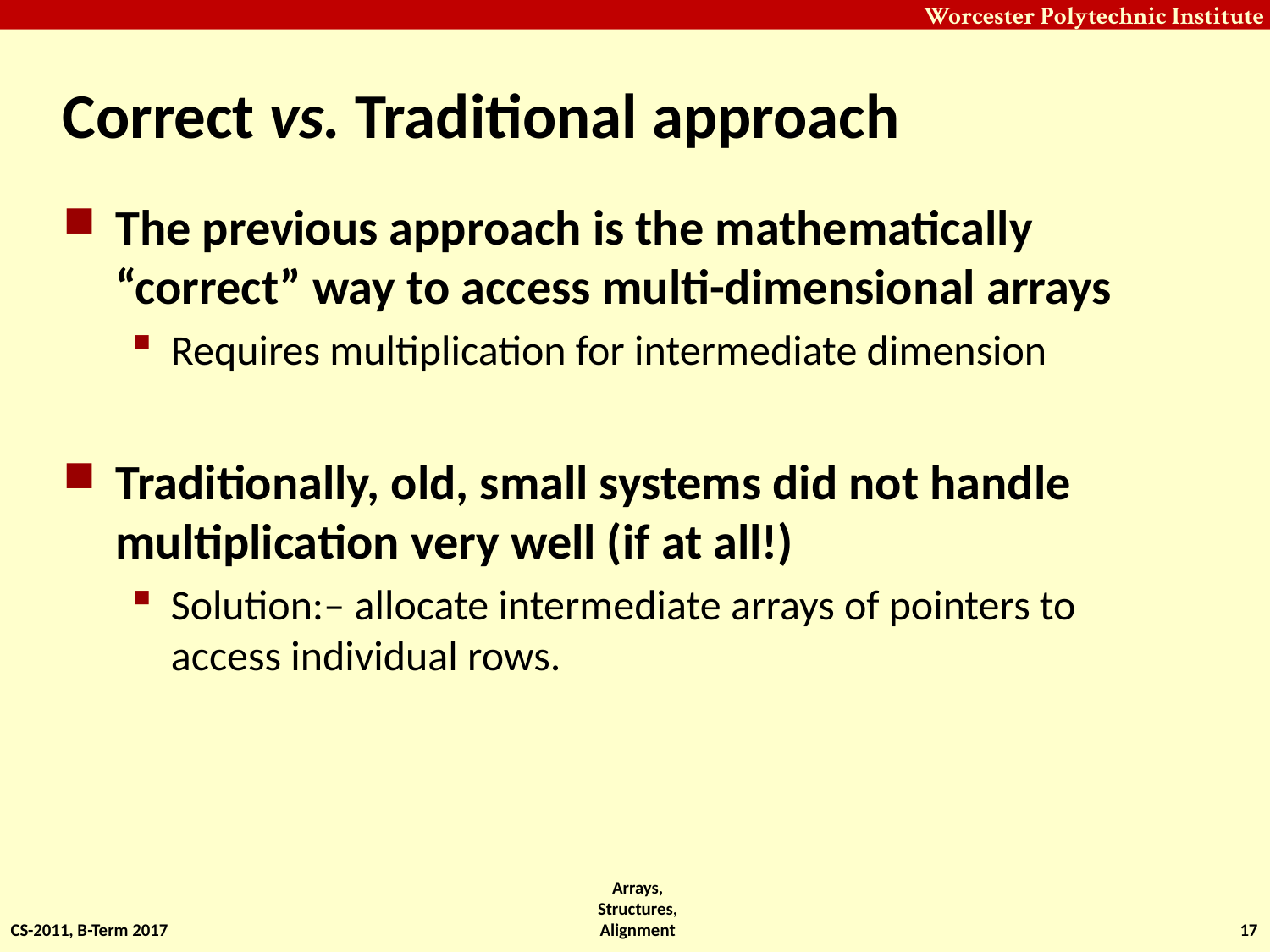

# Correct vs. Traditional approach
The previous approach is the mathematically “correct” way to access multi-dimensional arrays
Requires multiplication for intermediate dimension

Traditionally, old, small systems did not handle multiplication very well (if at all!)
Solution:– allocate intermediate arrays of pointers to access individual rows.
CS-2011, B-Term 2017
Arrays, Structures, Alignment
17